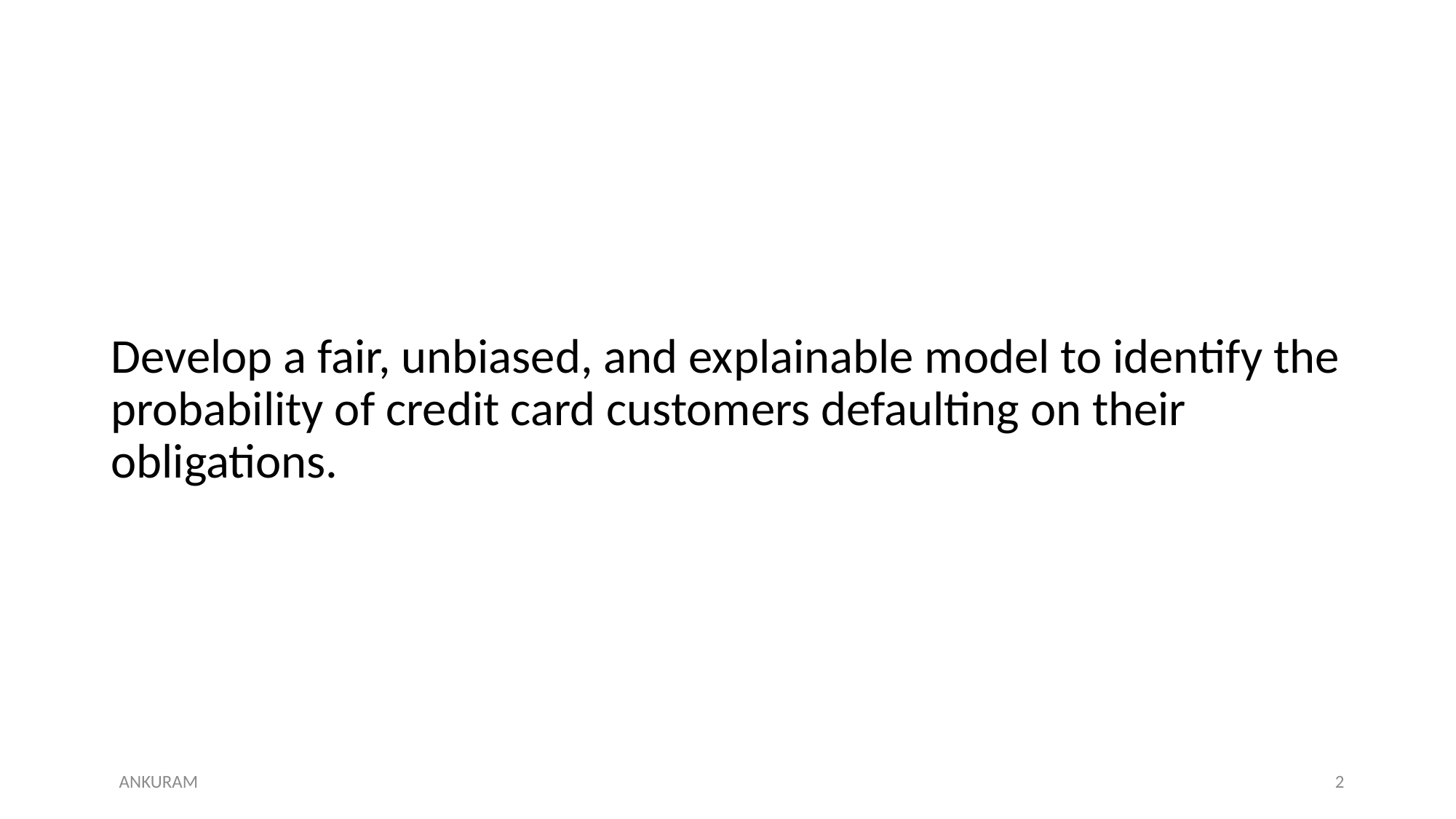

# Develop a fair, unbiased, and explainable model to identify the probability of credit card customers defaulting on their obligations.
ANKURAM
2